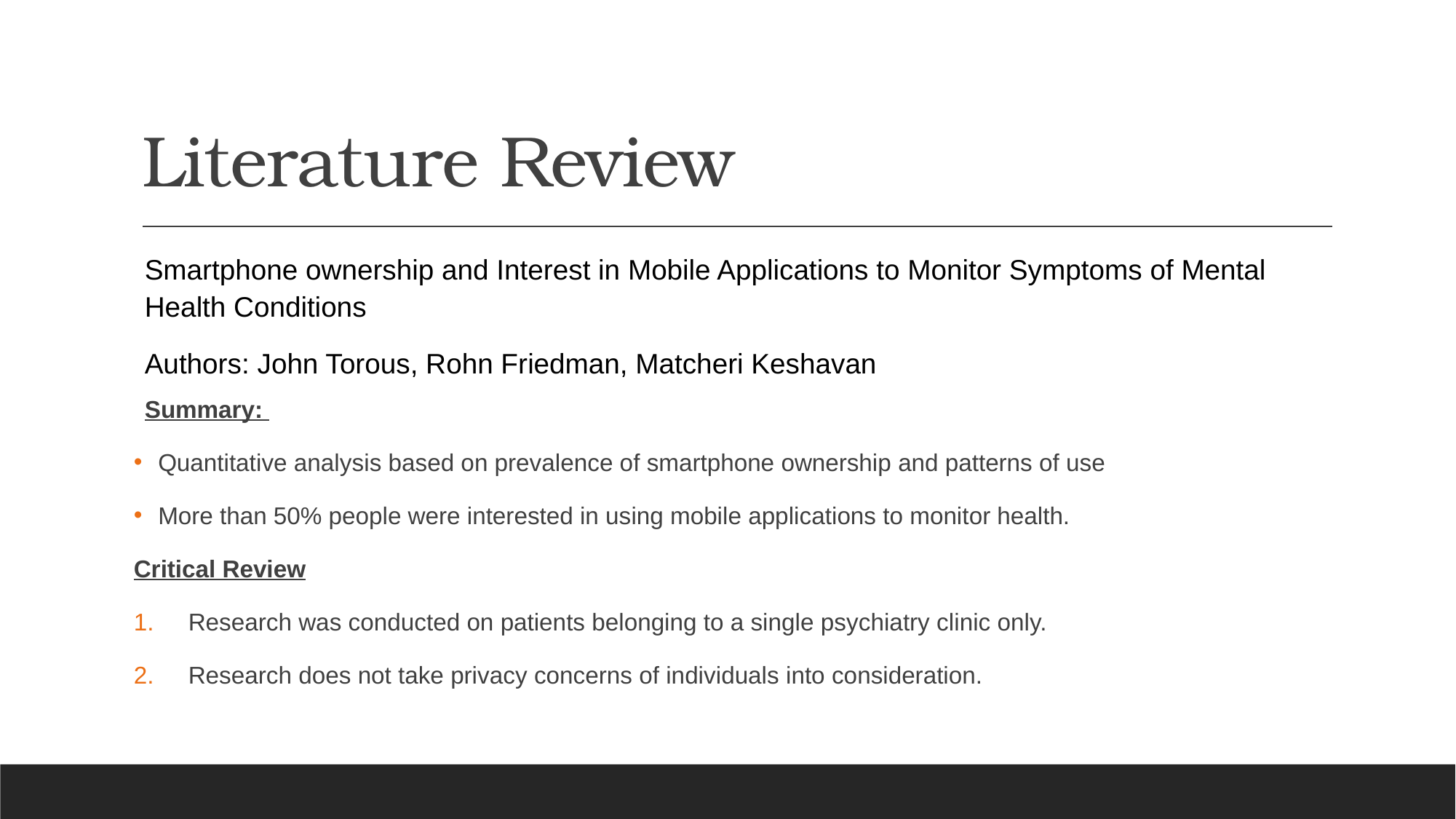

# Literature Review
Smartphone ownership and Interest in Mobile Applications to Monitor Symptoms of Mental Health Conditions
Authors: John Torous, Rohn Friedman, Matcheri Keshavan
Summary:
  Quantitative analysis based on prevalence of smartphone ownership and patterns of use
  More than 50% people were interested in using mobile applications to monitor health.
Critical Review
Research was conducted on patients belonging to a single psychiatry clinic only.
Research does not take privacy concerns of individuals into consideration.